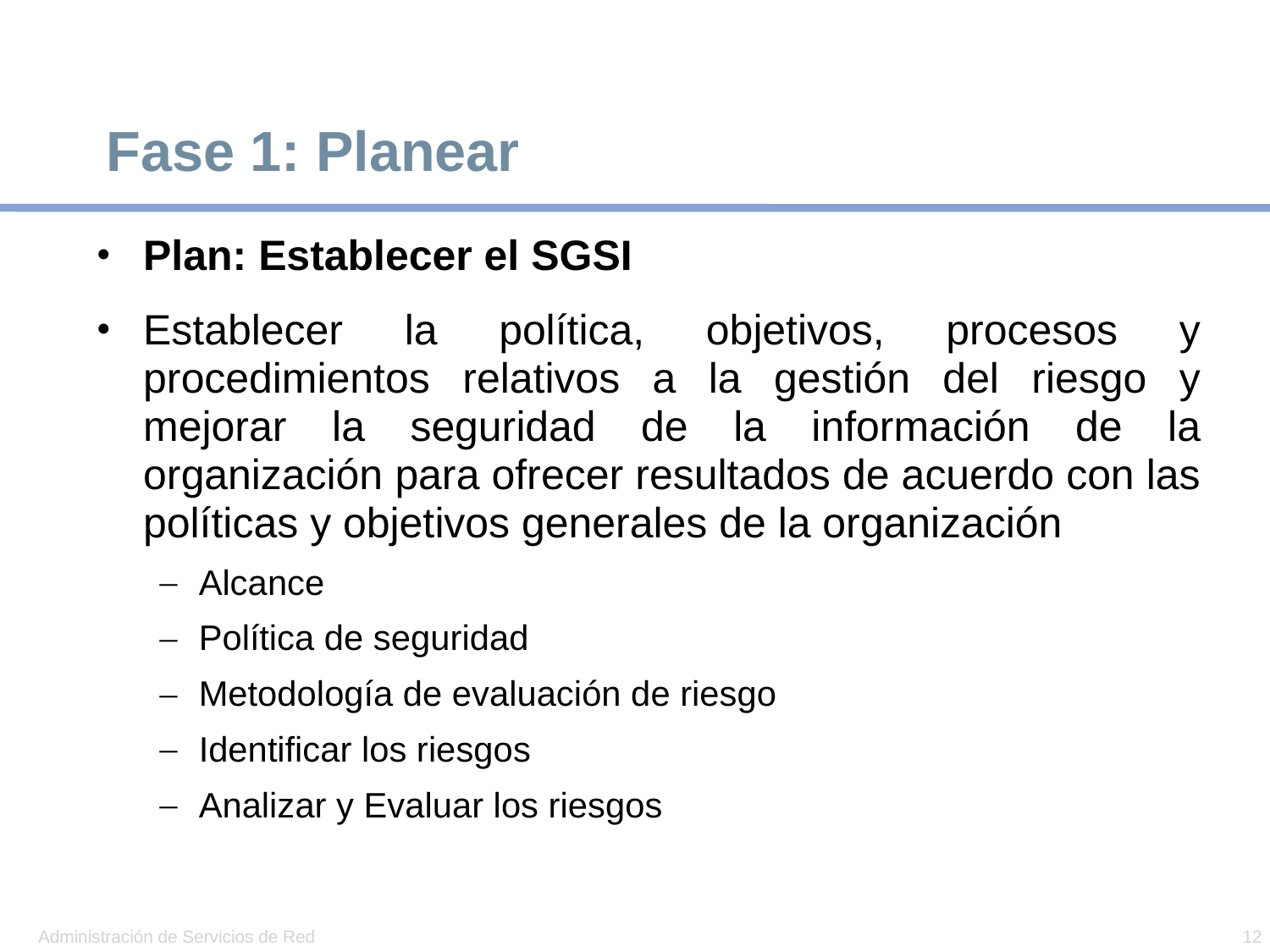

# Fase 1: Planear
Plan: Establecer el SGSI
Establecer la política, objetivos, procesos y procedimientos relativos a la gestión del riesgo y mejorar la seguridad de la información de la organización para ofrecer resultados de acuerdo con las políticas y objetivos generales de la organización
Alcance
Política de seguridad
Metodología de evaluación de riesgo
Identificar los riesgos
Analizar y Evaluar los riesgos